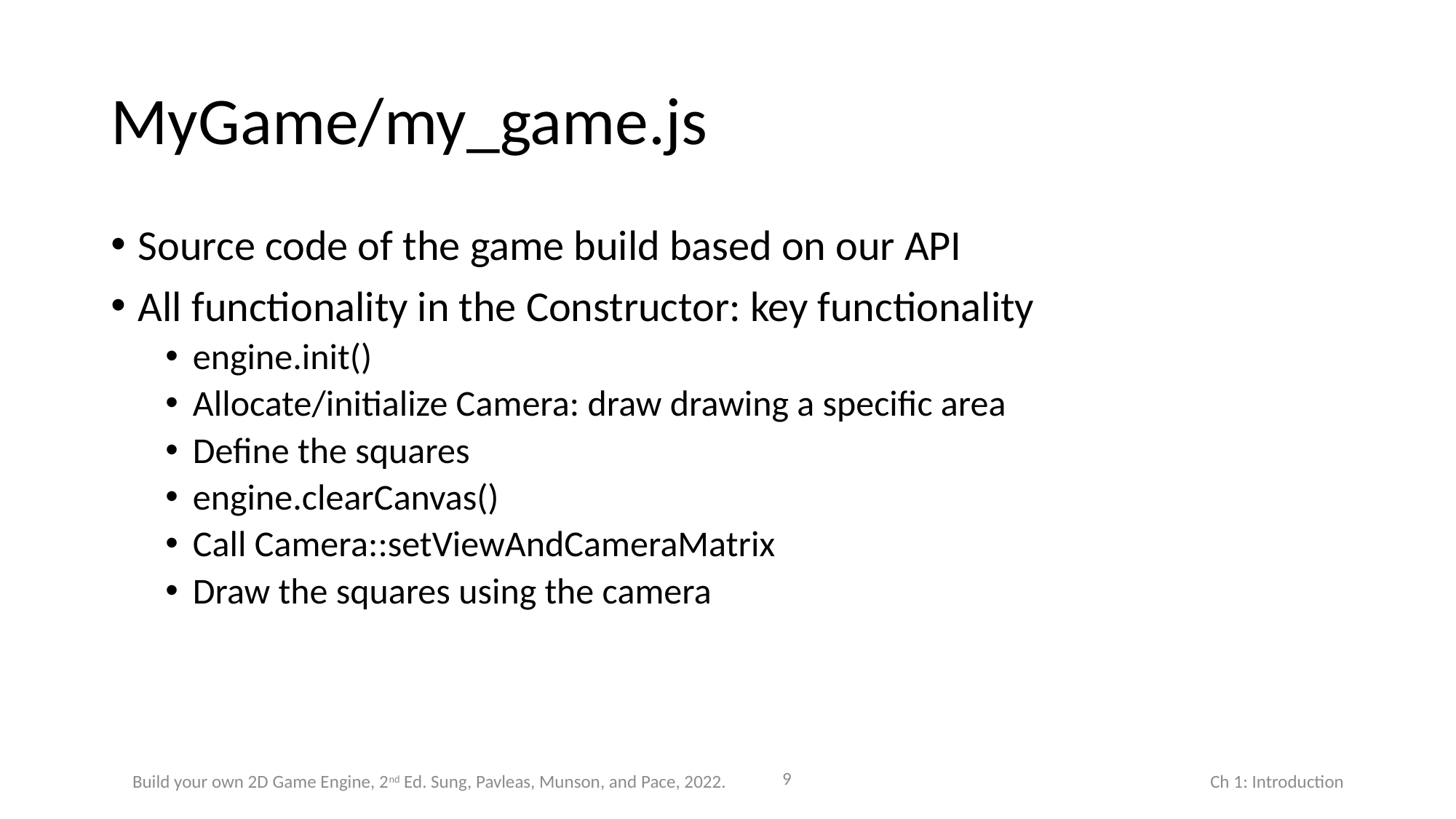

# MyGame/my_game.js
Source code of the game build based on our API
All functionality in the Constructor: key functionality
engine.init()
Allocate/initialize Camera: draw drawing a specific area
Define the squares
engine.clearCanvas()
Call Camera::setViewAndCameraMatrix
Draw the squares using the camera